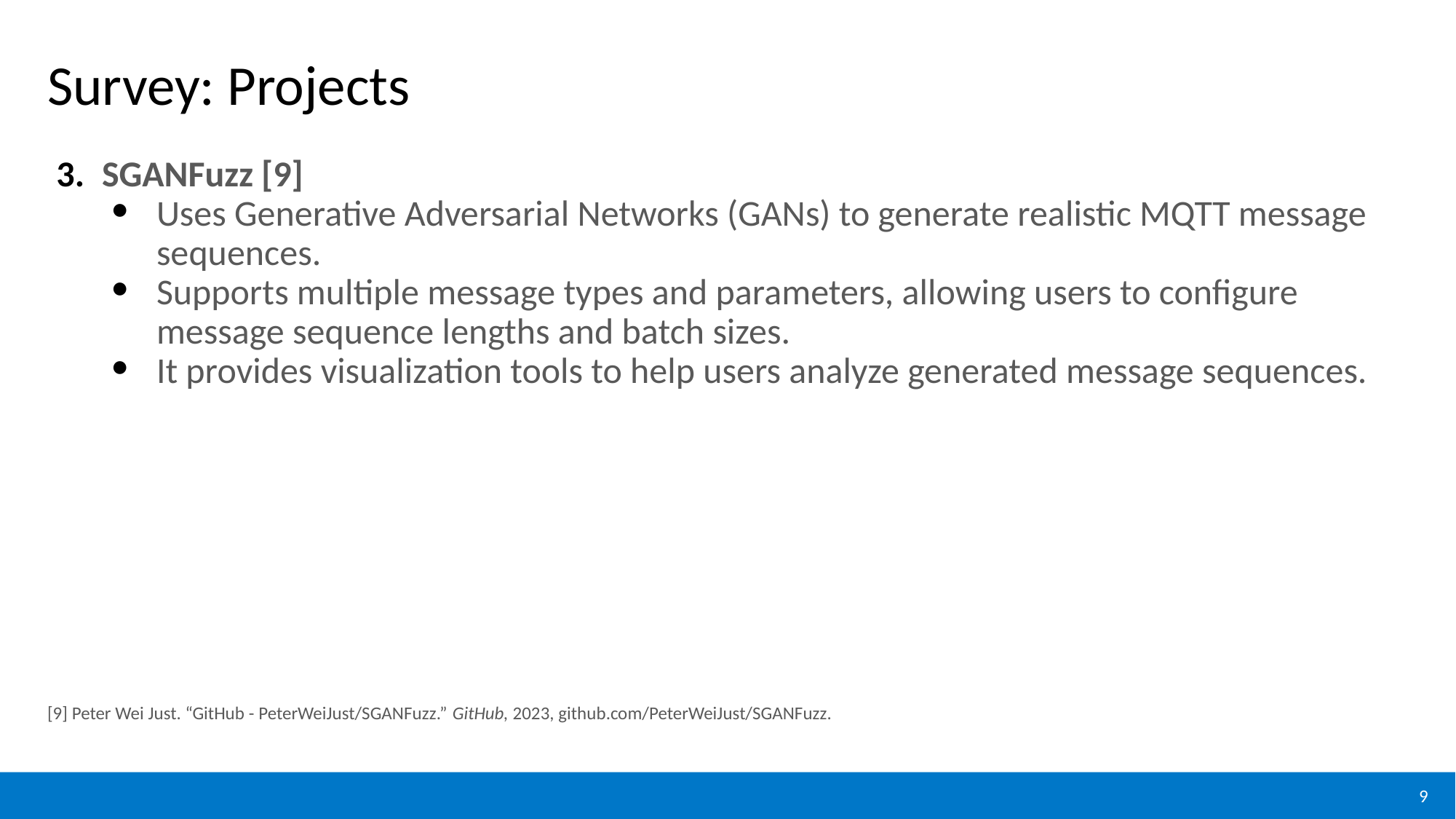

# Survey: Projects
SGANFuzz [9]
Uses Generative Adversarial Networks (GANs) to generate realistic MQTT message sequences.
Supports multiple message types and parameters, allowing users to configure message sequence lengths and batch sizes.
It provides visualization tools to help users analyze generated message sequences.

[9] Peter Wei Just. “GitHub - PeterWeiJust/SGANFuzz.” GitHub, 2023, github.com/PeterWeiJust/SGANFuzz.

9